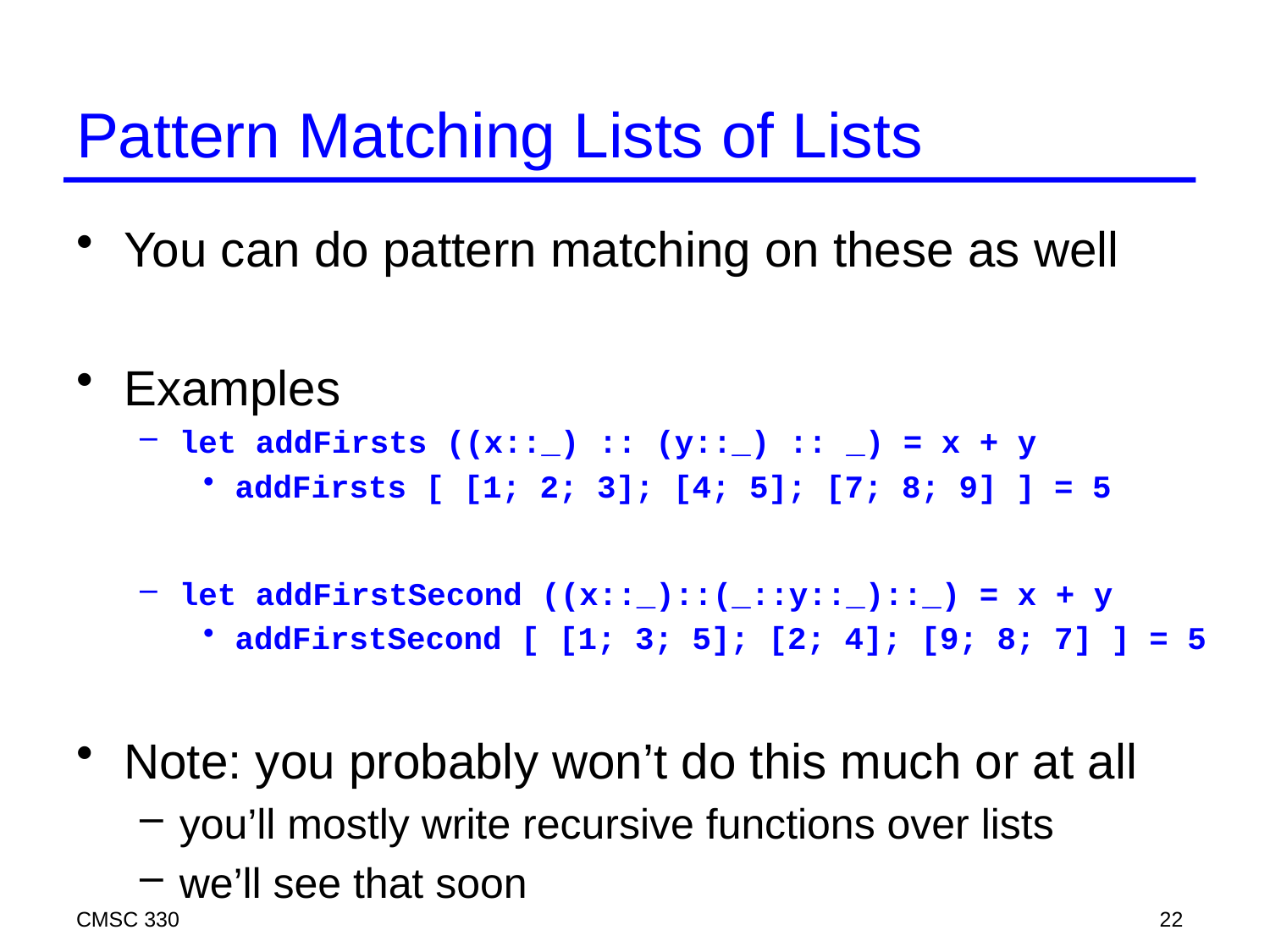

# Pattern Matching Lists of Lists
You can do pattern matching on these as well

Examples
let addFirsts ((x::_) :: (y::_) :: _) = x + y
addFirsts [ [1; 2; 3]; [4; 5]; [7; 8; 9] ] = 5

let addFirstSecond ((x::_)::(_::y::_)::_) = x + y
addFirstSecond [ [1; 3; 5]; [2; 4]; [9; 8; 7] ] = 5

Note: you probably won’t do this much or at all
you’ll mostly write recursive functions over lists
we’ll see that soon
CMSC 330
22